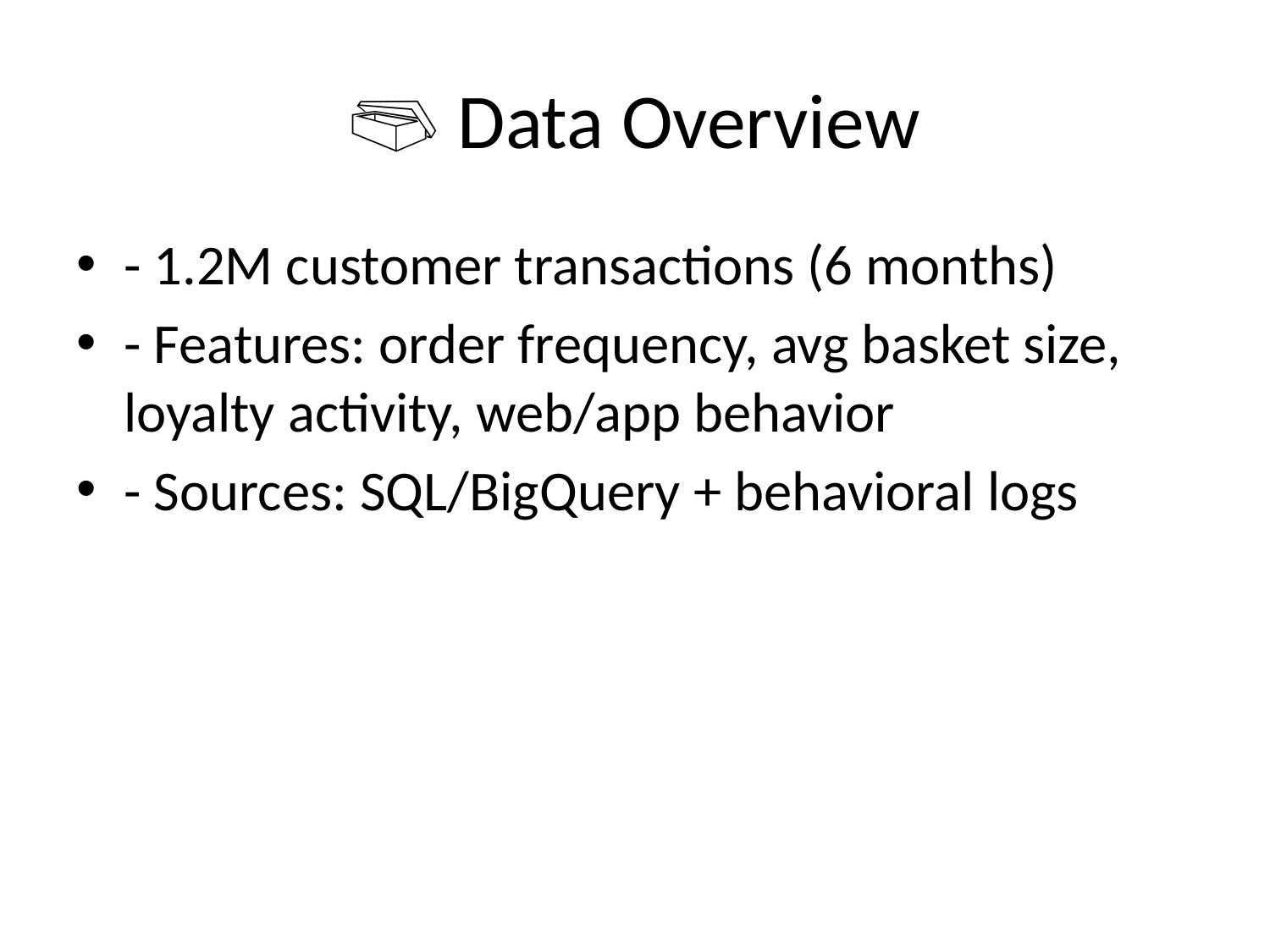

# 🗃️ Data Overview
- 1.2M customer transactions (6 months)
- Features: order frequency, avg basket size, loyalty activity, web/app behavior
- Sources: SQL/BigQuery + behavioral logs